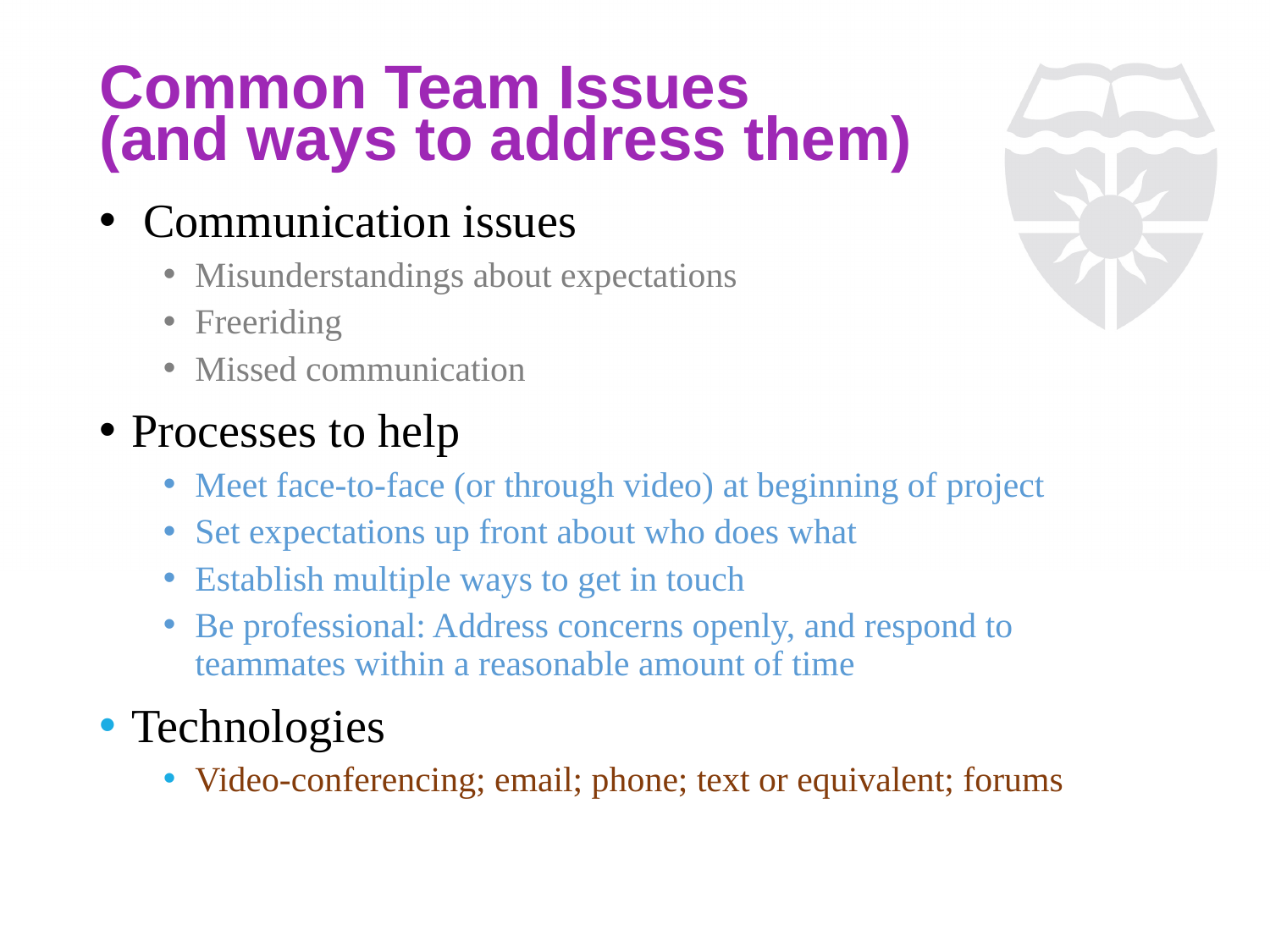

# Common Team Issues (and ways to address them)
 Communication issues
Misunderstandings about expectations
Freeriding
Missed communication
Processes to help
Meet face-to-face (or through video) at beginning of project
Set expectations up front about who does what
Establish multiple ways to get in touch
Be professional: Address concerns openly, and respond to teammates within a reasonable amount of time
Technologies
Video-conferencing; email; phone; text or equivalent; forums